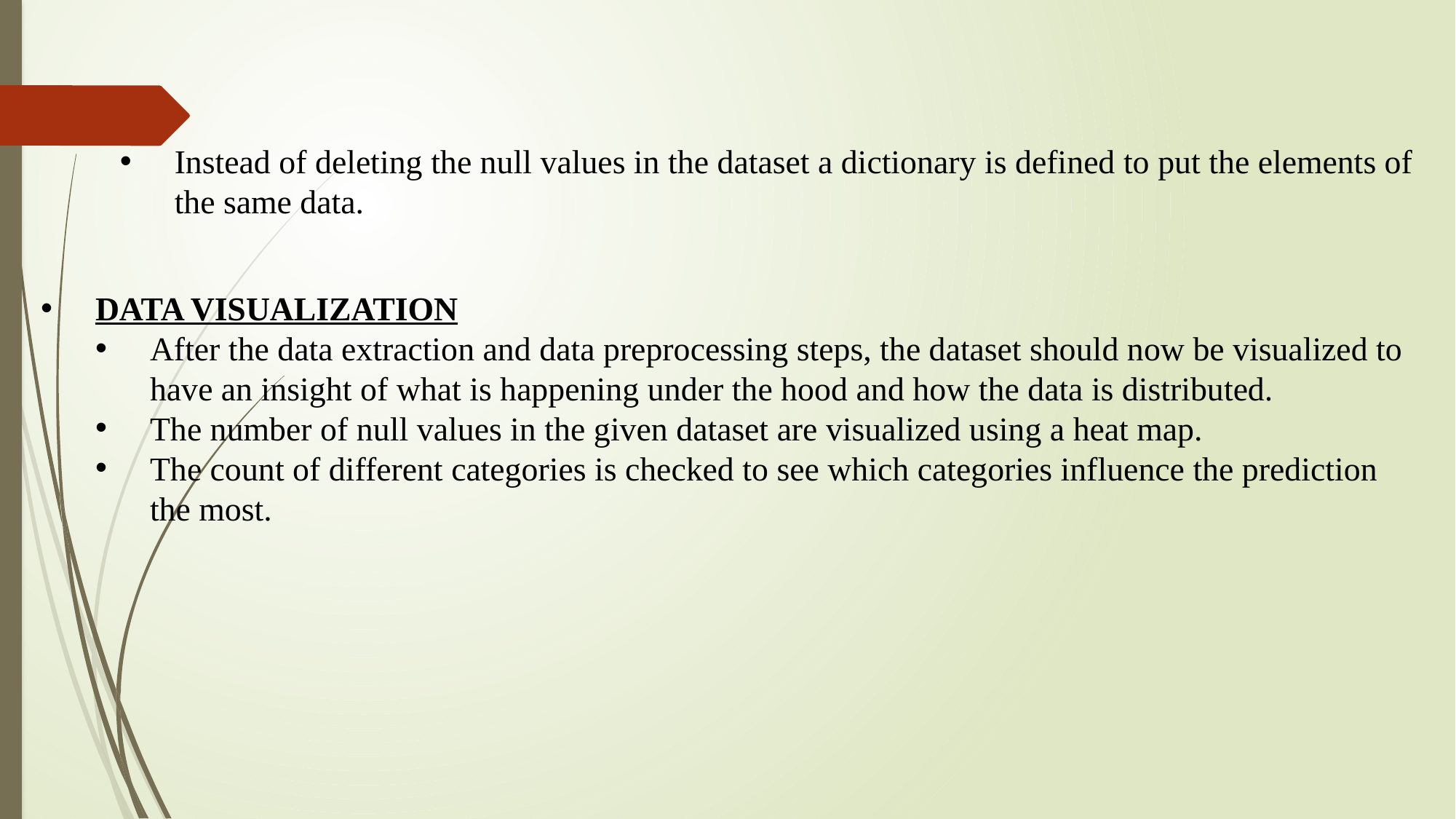

Instead of deleting the null values in the dataset a dictionary is defined to put the elements of the same data.

DATA VISUALIZATION
After the data extraction and data preprocessing steps, the dataset should now be visualized to have an insight of what is happening under the hood and how the data is distributed.
The number of null values in the given dataset are visualized using a heat map.
The count of different categories is checked to see which categories influence the prediction the most.